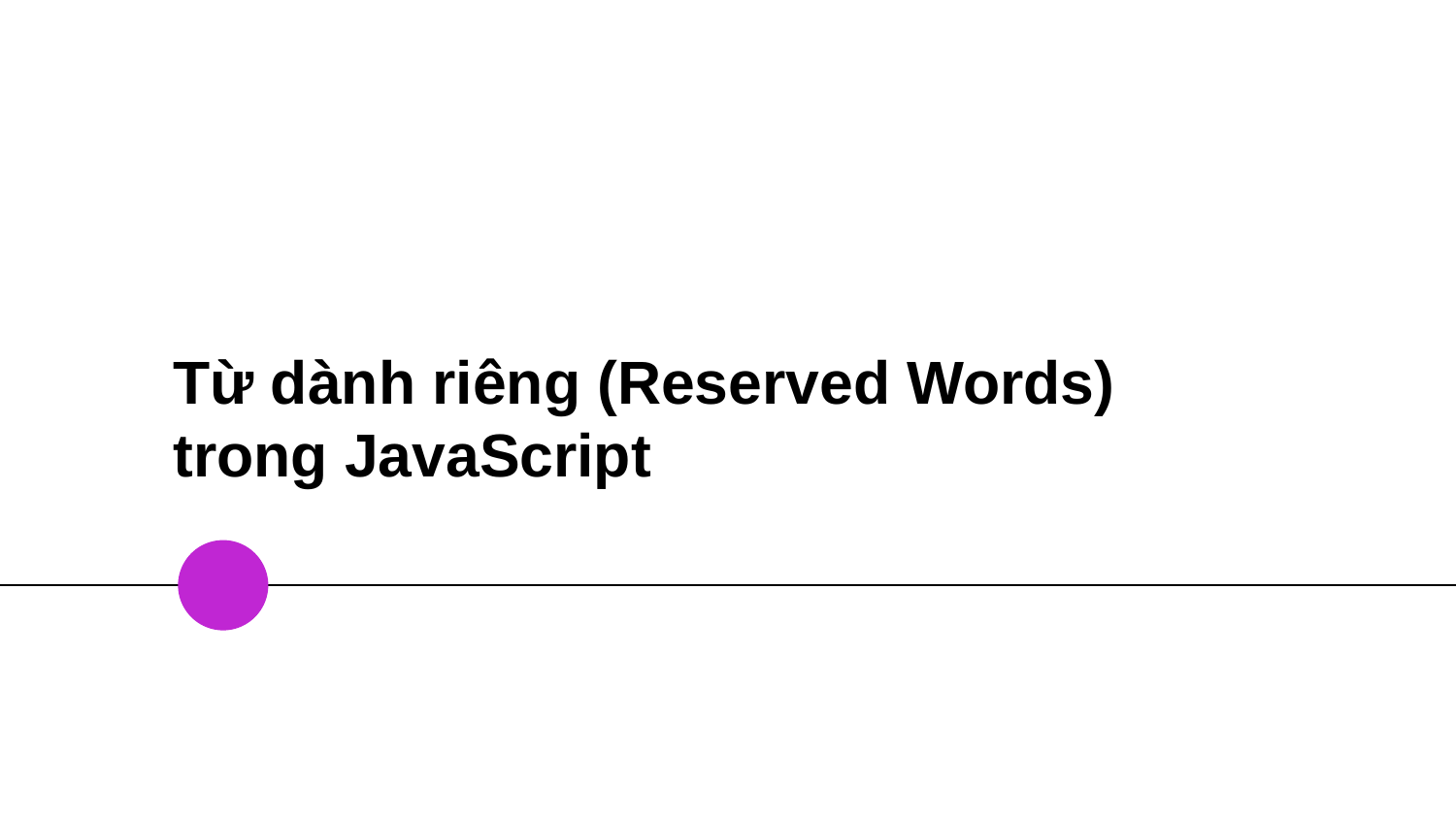

# Từ dành riêng (Reserved Words) trong JavaScript